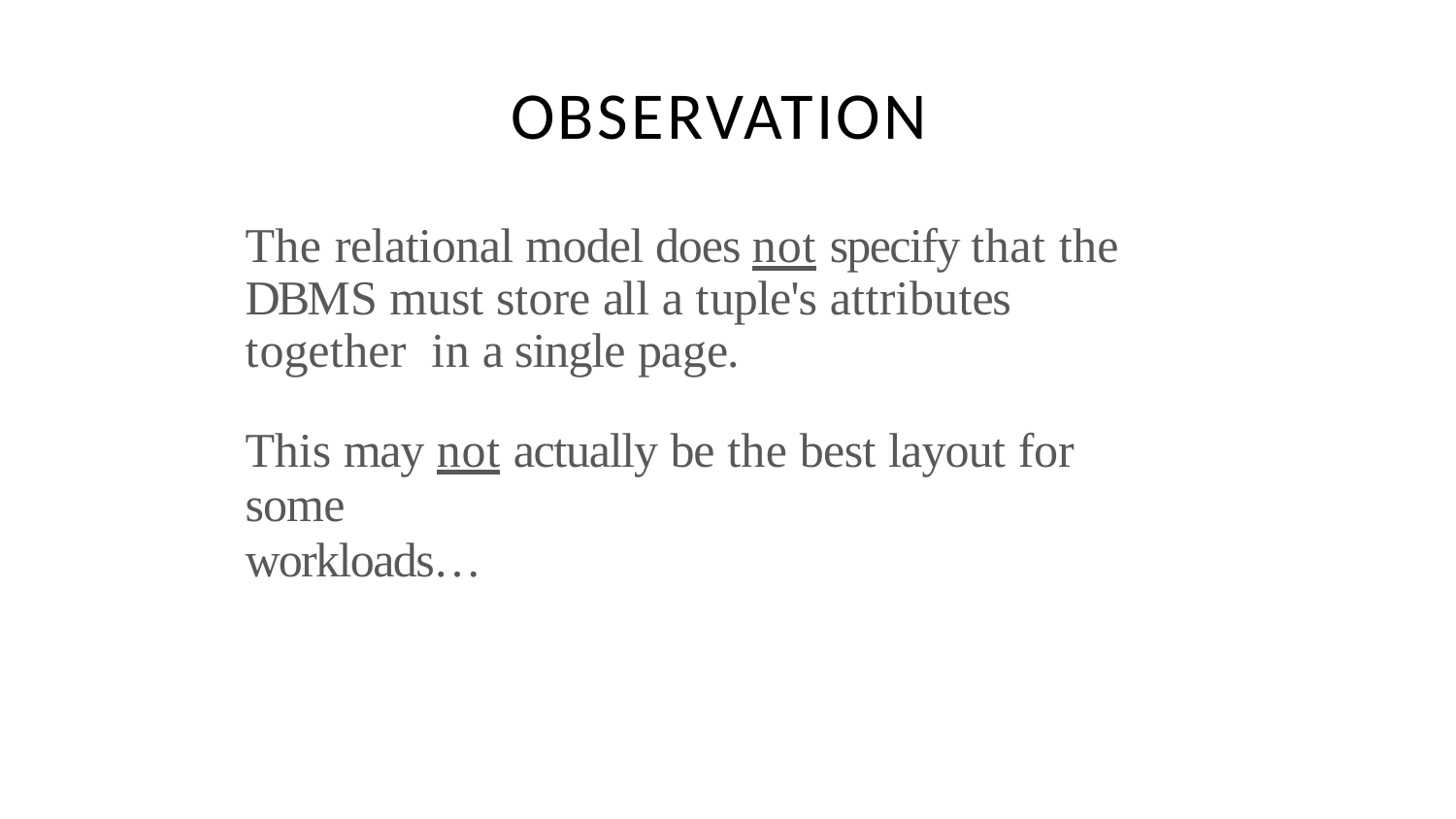

# OBSERVATION
The relational model does not specify that the  DBMS must store all a tuple's attributes together  in a single page.
This may not actually be the best layout for some
workloads…